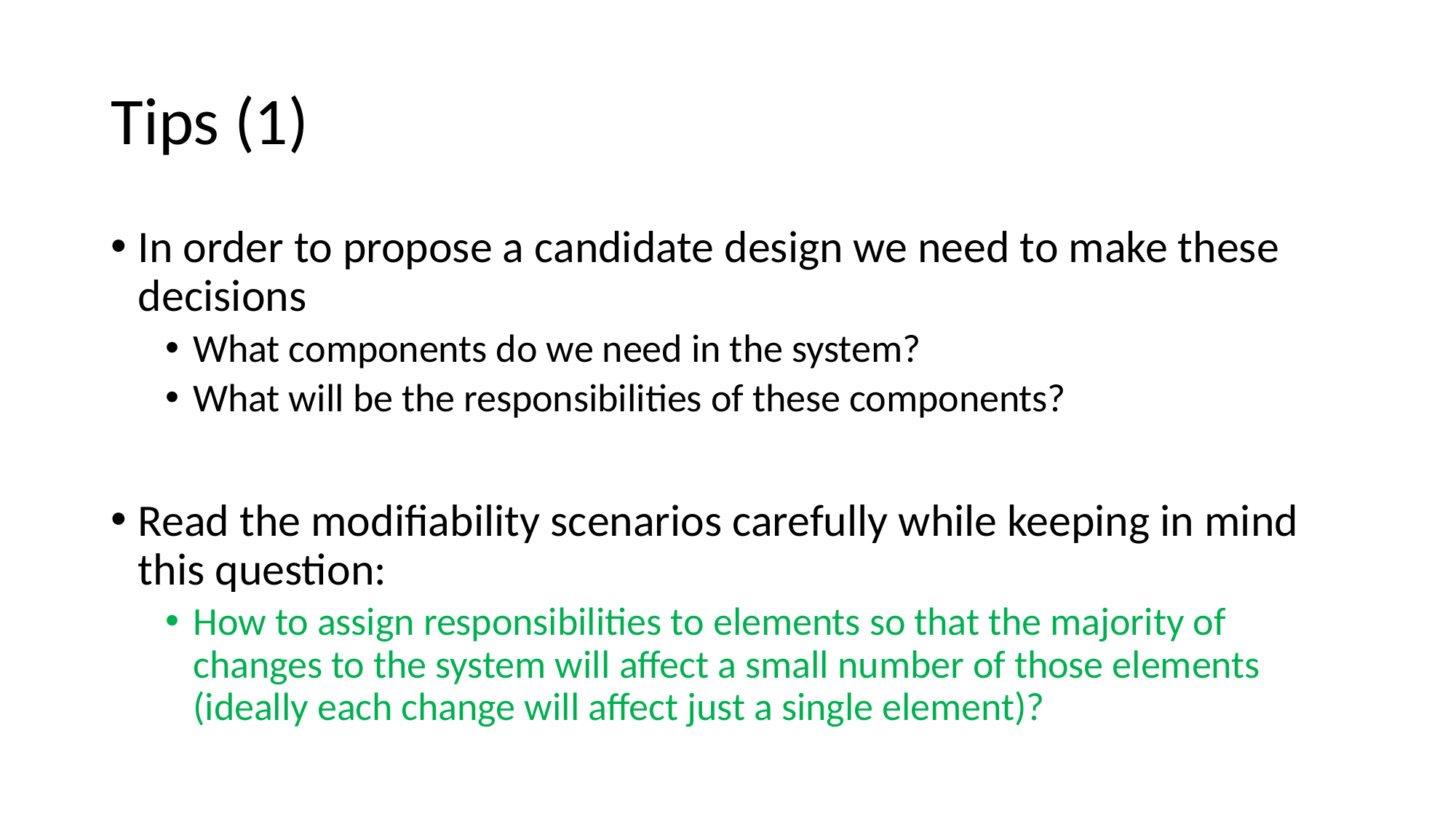

# Tips (1)
In order to propose a candidate design we need to make these decisions
What components do we need in the system?
What will be the responsibilities of these components?

Read the modifiability scenarios carefully while keeping in mind this question:
How to assign responsibilities to elements so that the majority of changes to the system will affect a small number of those elements (ideally each change will affect just a single element)?